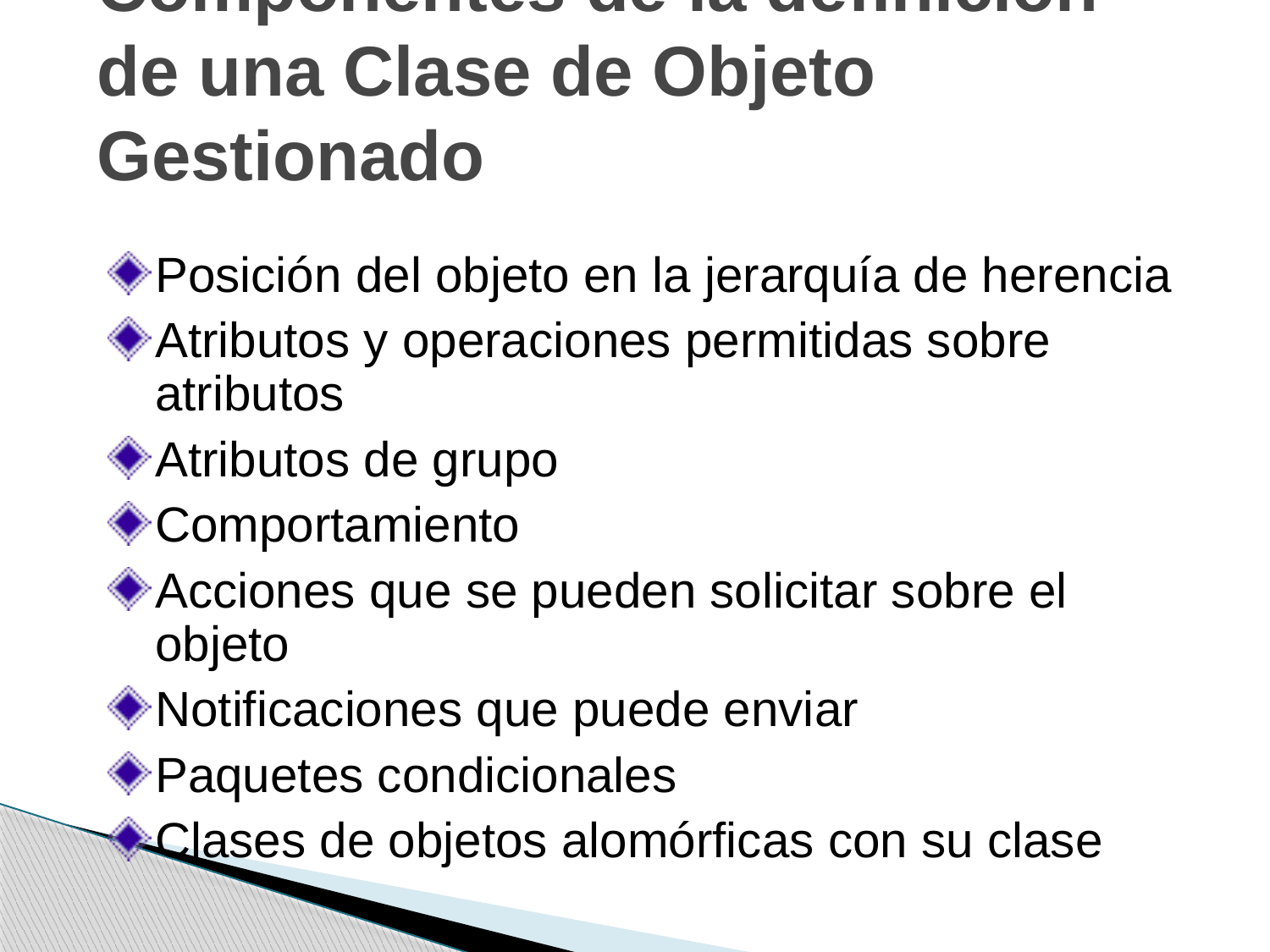

# Componentes de la definición de una Clase de Objeto Gestionado
Posición del objeto en la jerarquía de herencia
Atributos y operaciones permitidas sobre atributos
Atributos de grupo
Comportamiento
Acciones que se pueden solicitar sobre el objeto
Notificaciones que puede enviar
Paquetes condicionales
Clases de objetos alomórficas con su clase